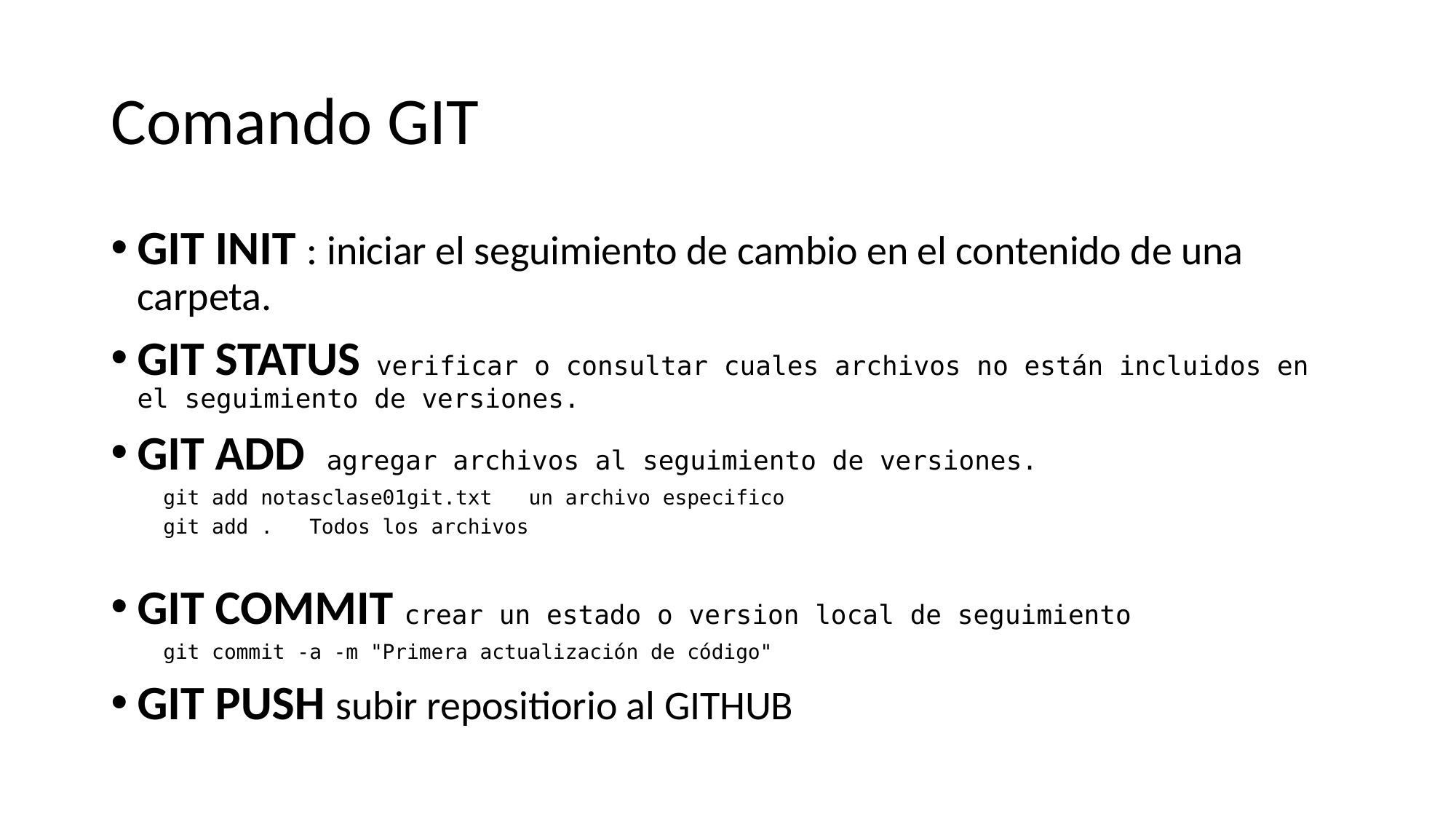

# Comando GIT
GIT INIT : iniciar el seguimiento de cambio en el contenido de una carpeta.
GIT STATUS verificar o consultar cuales archivos no están incluidos en el seguimiento de versiones.
GIT ADD  agregar archivos al seguimiento de versiones.
git add notasclase01git.txt   un archivo especifico
git add .   Todos los archivos

GIT COMMIT crear un estado o version local de seguimiento
git commit -a -m "Primera actualización de código"
GIT PUSH subir repositiorio al GITHUB